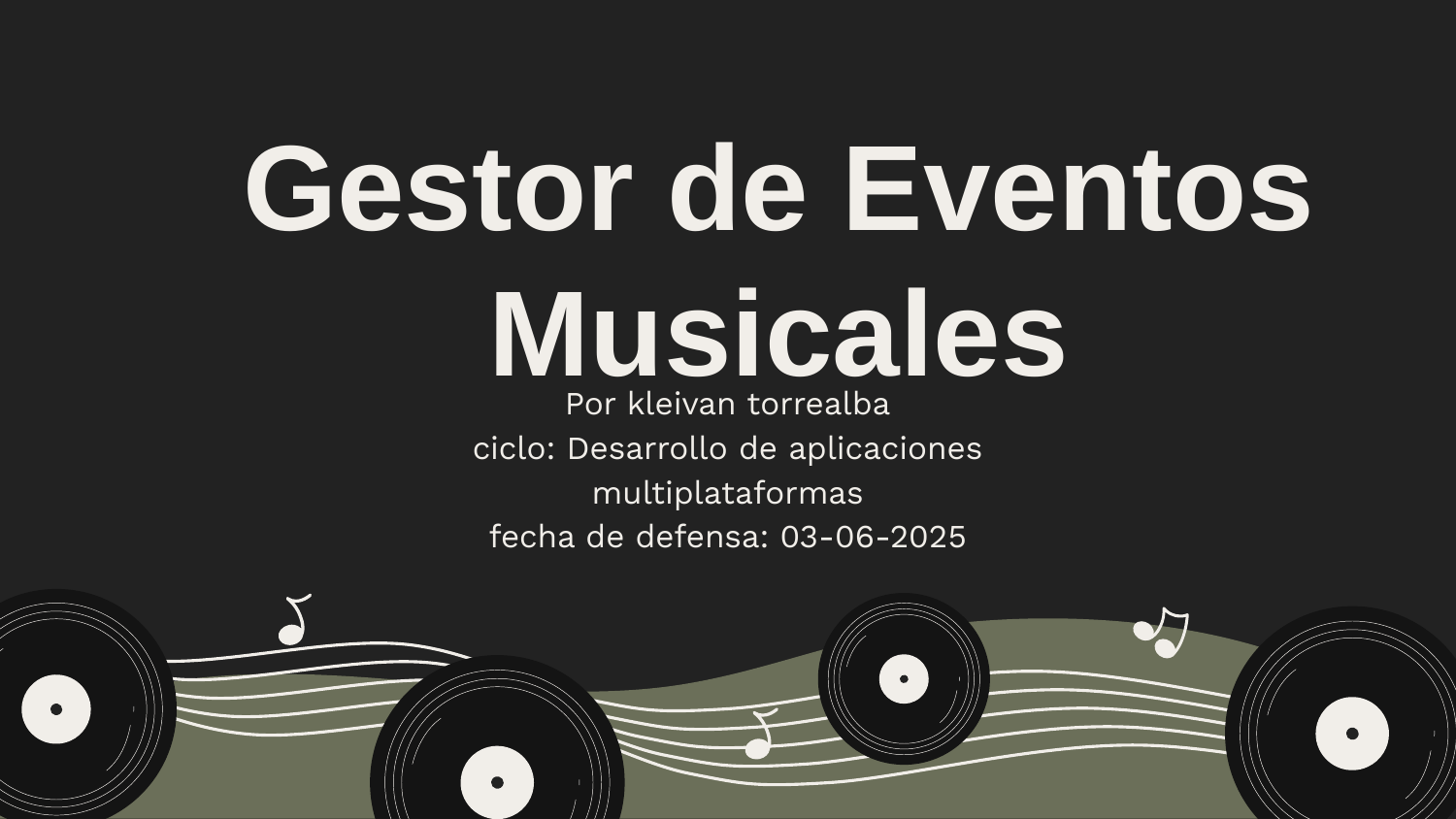

# Gestor de Eventos Musicales
Por kleivan torrealba
ciclo: Desarrollo de aplicaciones multiplataformas
fecha de defensa: 03-06-2025